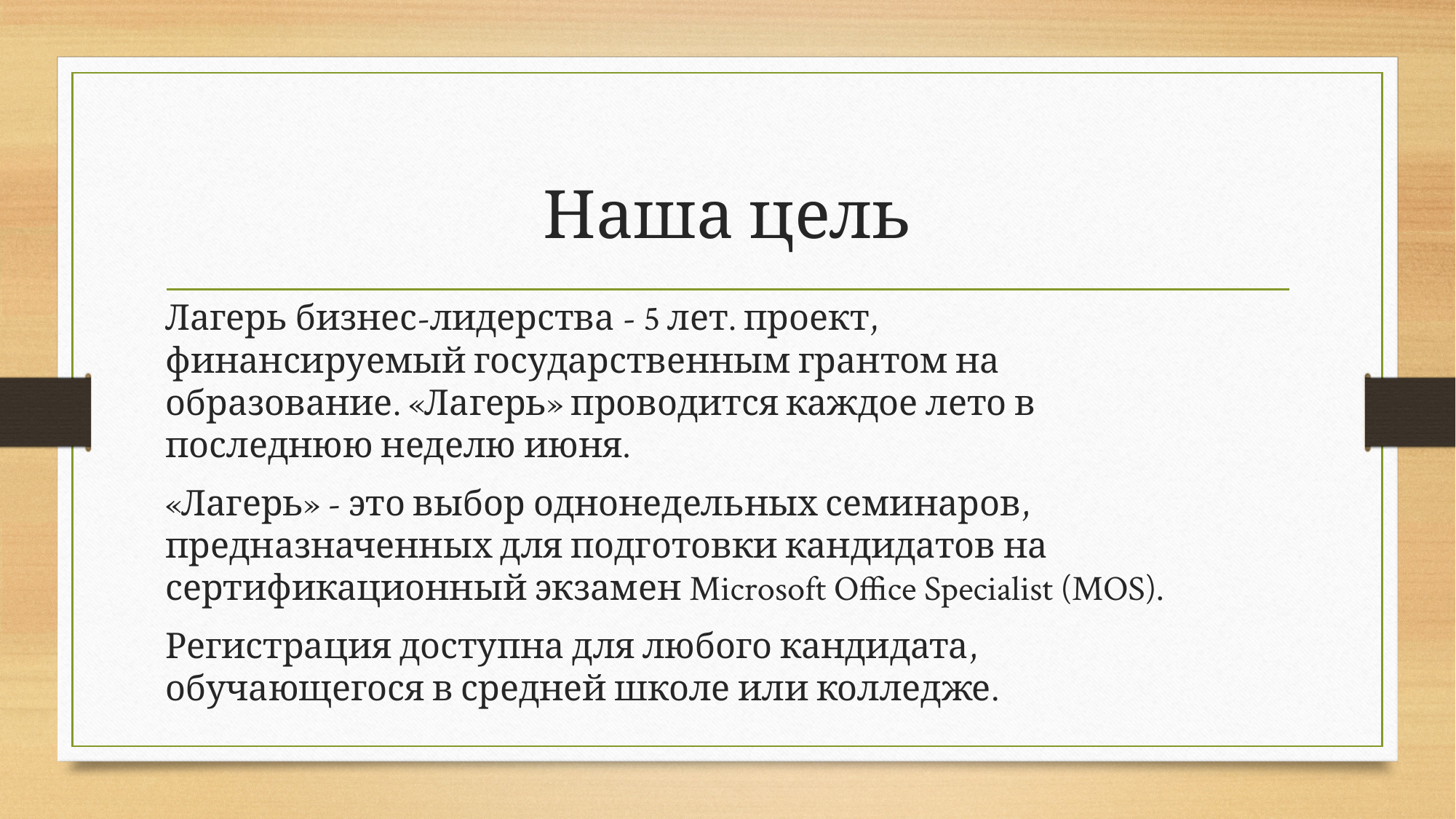

# Наша цель
Лагерь бизнес-лидерства - 5 лет. проект, финансируемый государственным грантом на образование. «Лагерь» проводится каждое лето в последнюю неделю июня.
«Лагерь» - это выбор однонедельных семинаров, предназначенных для подготовки кандидатов на сертификационный экзамен Microsoft Office Specialist (MOS).
Регистрация доступна для любого кандидата, обучающегося в средней школе или колледже.